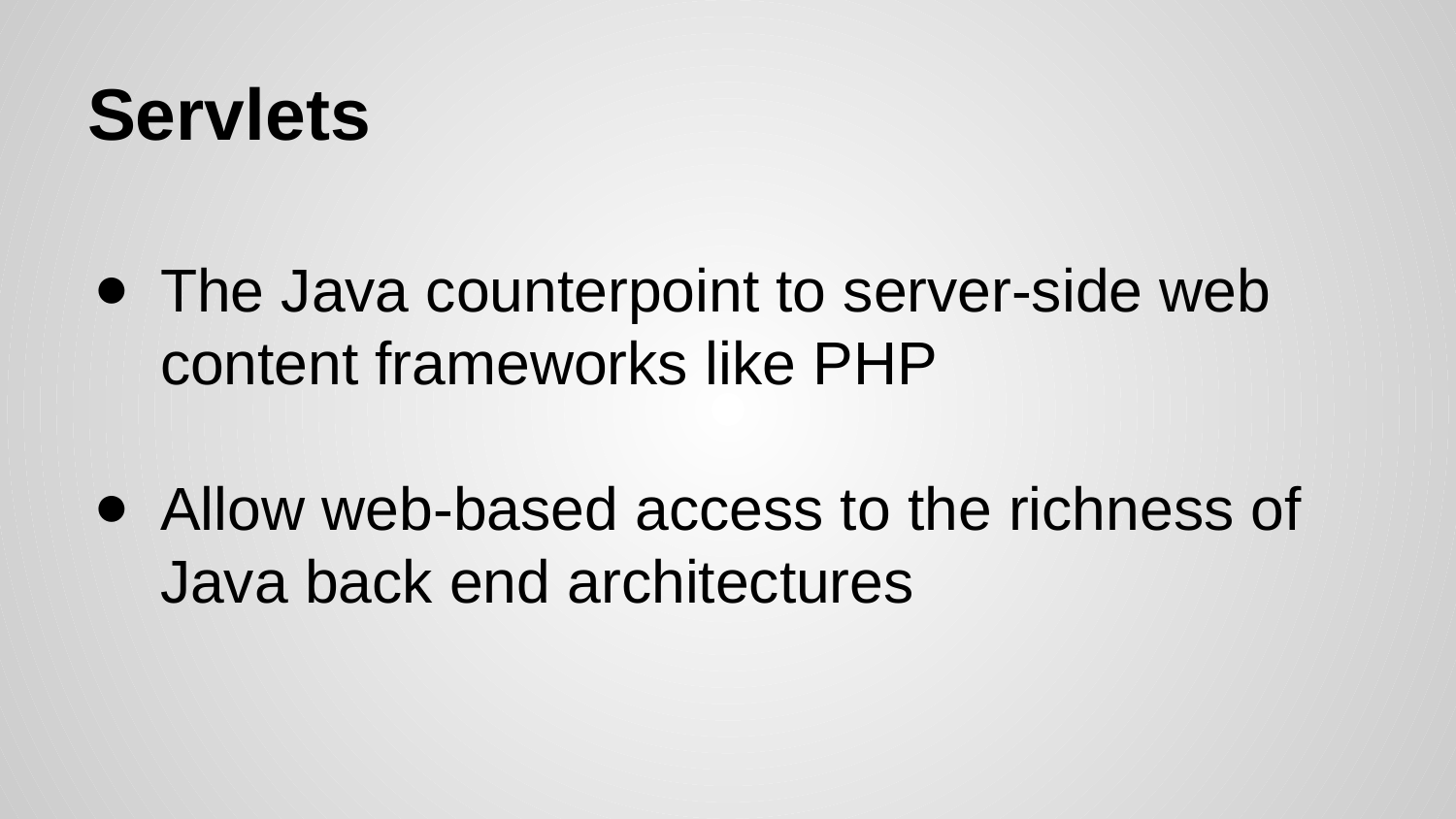

# Servlets
The Java counterpoint to server-side web content frameworks like PHP

Allow web-based access to the richness of Java back end architectures